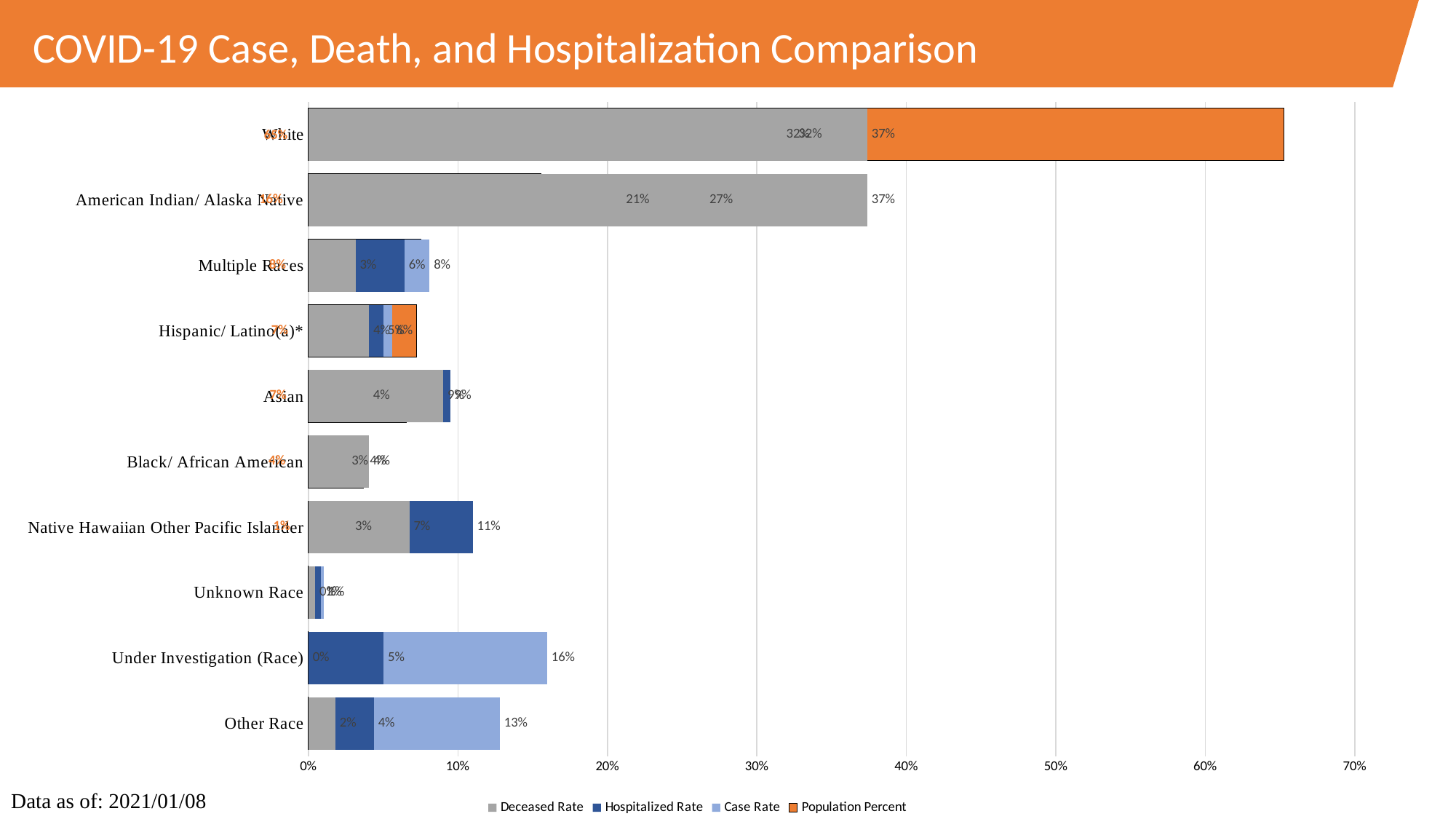

# COVID-19 Case, Death, and Hospitalization Comparison

### Chart

| Category | Population Percent | Case Rate | Hospitalized Rate | Deceased Rate |
|---|---|---|---|---|
| Other Race | 0.0 | 0.12804028046522273 | 0.043761638733705775 | 0.018018018018018018 |
| Under Investigation (Race) | 0.0 | 0.15968624513659155 | 0.05027932960893855 | 0.0 |
| Unknown Race | 0.0 | 0.010090922331107088 | 0.008379888268156424 | 0.0045045045045045045 |
| Native Hawaiian Other Pacific Islander | 0.014504649066288011 | 0.028421030730499553 | 0.10986964618249534 | 0.06756756756756757 |
| Black/ African American | 0.03679171334884618 | 0.026007531781203838 | 0.038175046554934824 | 0.04054054054054054 |
| Asian | 0.06554793592947811 | 0.040426107400703244 | 0.09497206703910614 | 0.09009009009009009 |
| Hispanic/ Latino(a)* | 0.07228658549097342 | 0.05580176018975095 | 0.05027932960893855 | 0.04054054054054054 |
| Multiple Races | 0.07501706550005677 | 0.08101866300480619 | 0.06424581005586592 | 0.03153153153153153 |
| American Indian/ Alaska Native | 0.15555801791227716 | 0.2095166760293781 | 0.26536312849162014 | 0.3738738738738739 |
| White | 0.6525806182430538 | 0.3167925431204877 | 0.3249534450651769 | 0.3738738738738739 |
Data as of: 2021/01/08